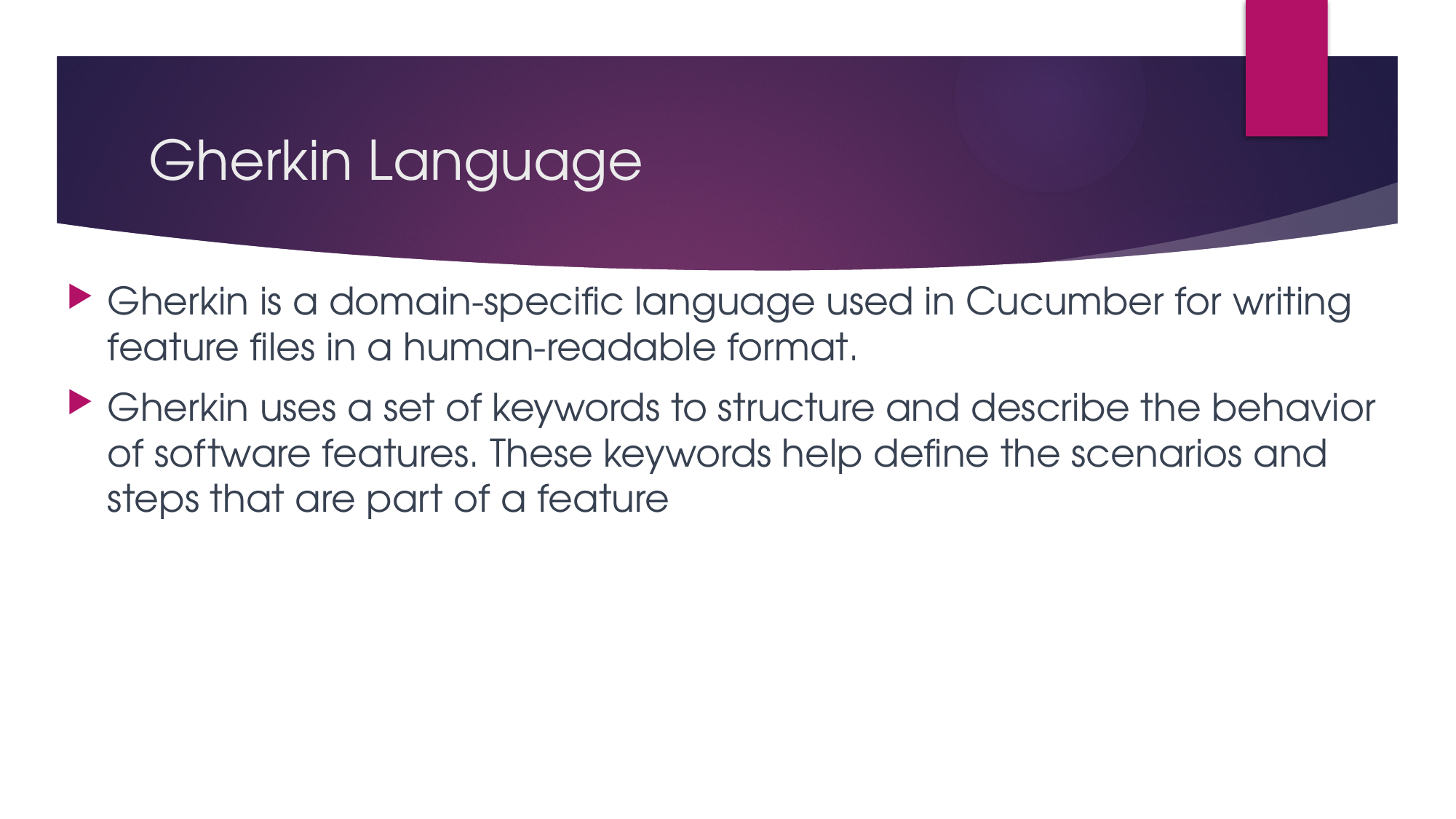

# Gherkin Language
Gherkin is a domain-specific language used in Cucumber for writing feature files in a human-readable format.
Gherkin uses a set of keywords to structure and describe the behavior of software features. These keywords help define the scenarios and steps that are part of a feature